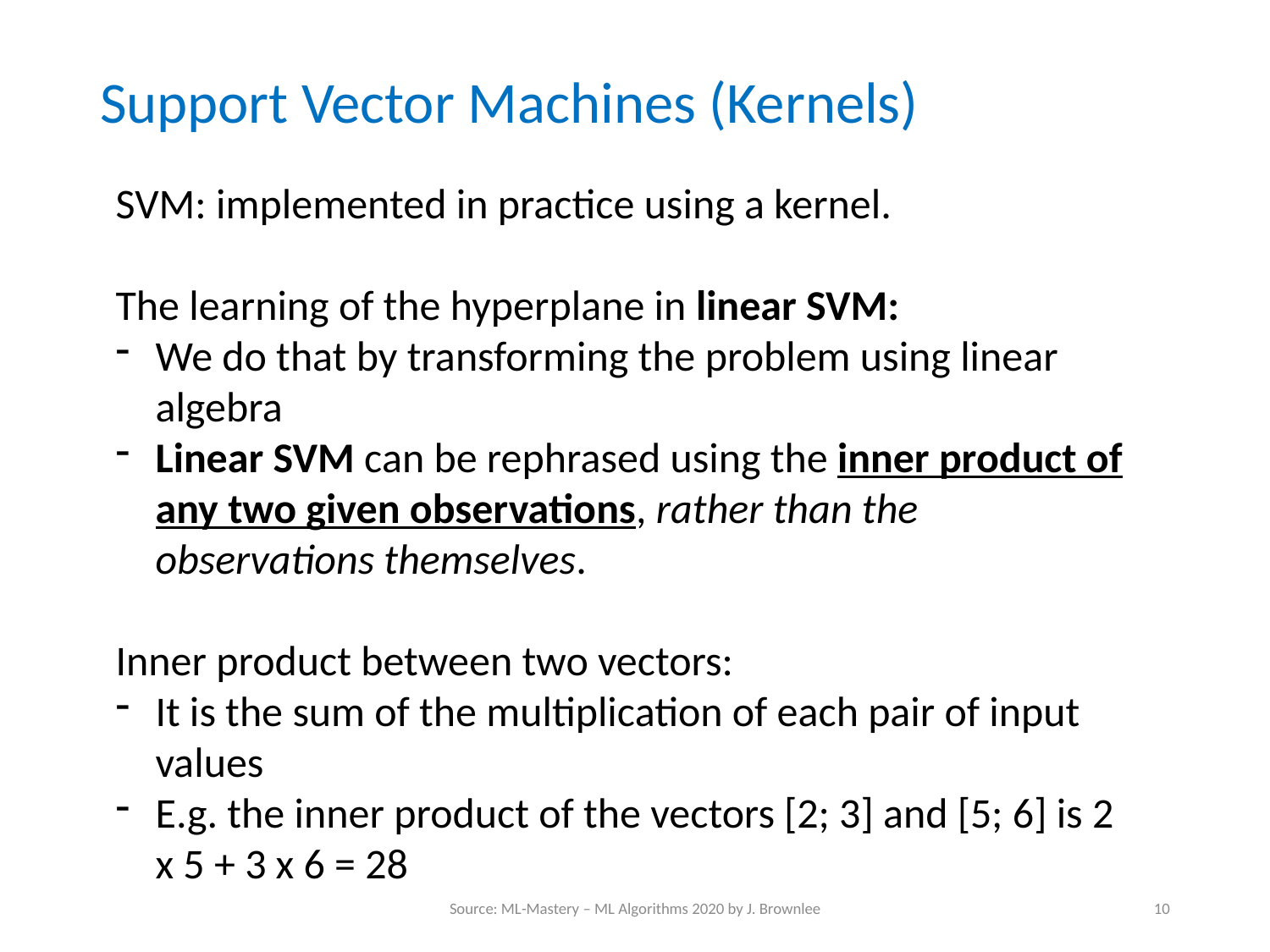

# Support Vector Machines (Kernels)
SVM: implemented in practice using a kernel.

The learning of the hyperplane in linear SVM:
We do that by transforming the problem using linear algebra
Linear SVM can be rephrased using the inner product of any two given observations, rather than the observations themselves.

Inner product between two vectors:
It is the sum of the multiplication of each pair of input values
E.g. the inner product of the vectors [2; 3] and [5; 6] is 2 x 5 + 3 x 6 = 28
Source: ML-Mastery – ML Algorithms 2020 by J. Brownlee
10